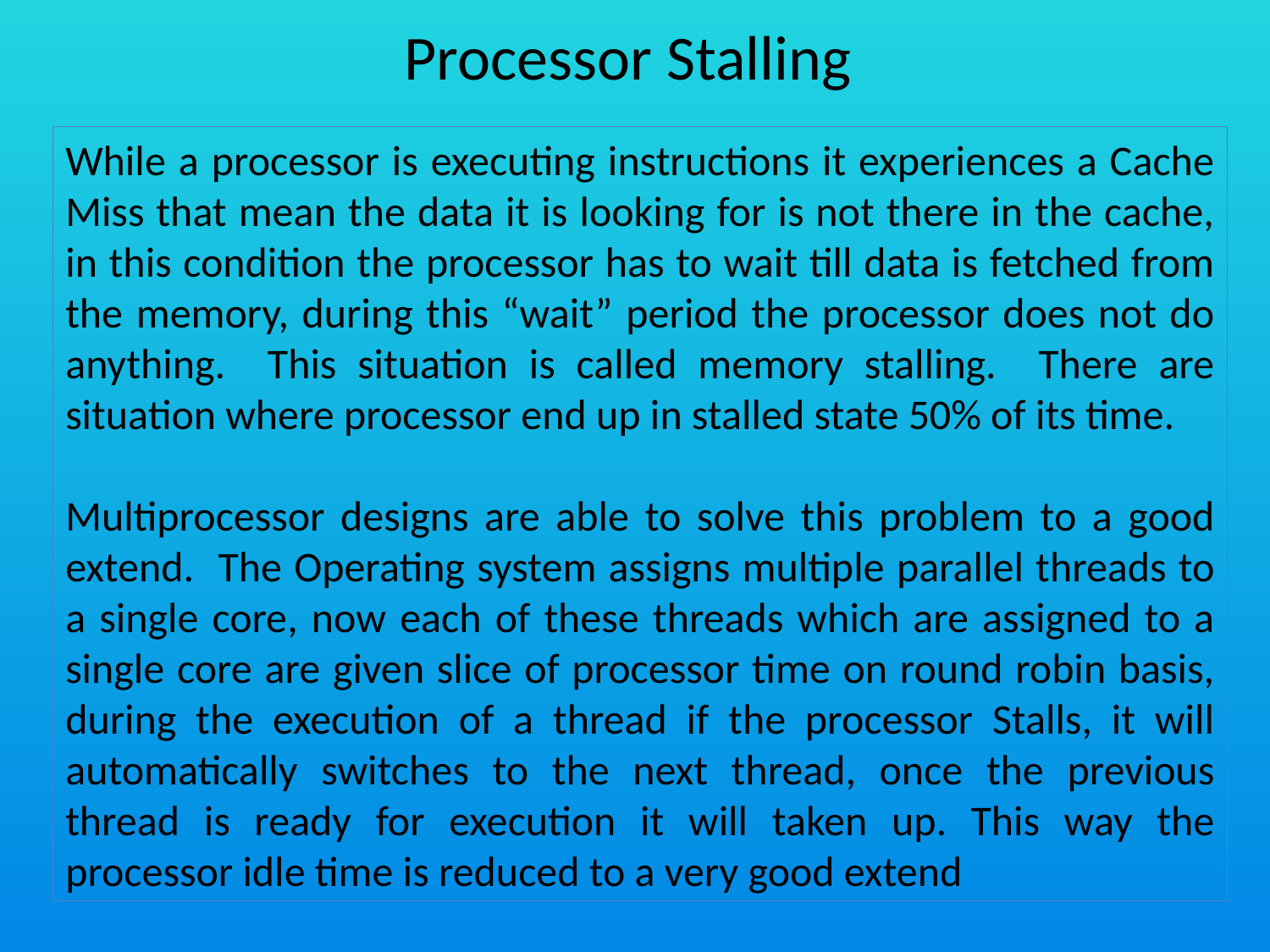

# Processor Stalling
While a processor is executing instructions it experiences a Cache Miss that mean the data it is looking for is not there in the cache, in this condition the processor has to wait till data is fetched from the memory, during this “wait” period the processor does not do anything.  This situation is called memory stalling.  There are situation where processor end up in stalled state 50% of its time.

Multiprocessor designs are able to solve this problem to a good extend.  The Operating system assigns multiple parallel threads to a single core, now each of these threads which are assigned to a single core are given slice of processor time on round robin basis, during the execution of a thread if the processor Stalls, it will automatically switches to the next thread, once the previous thread is ready for execution it will taken up. This way the processor idle time is reduced to a very good extend